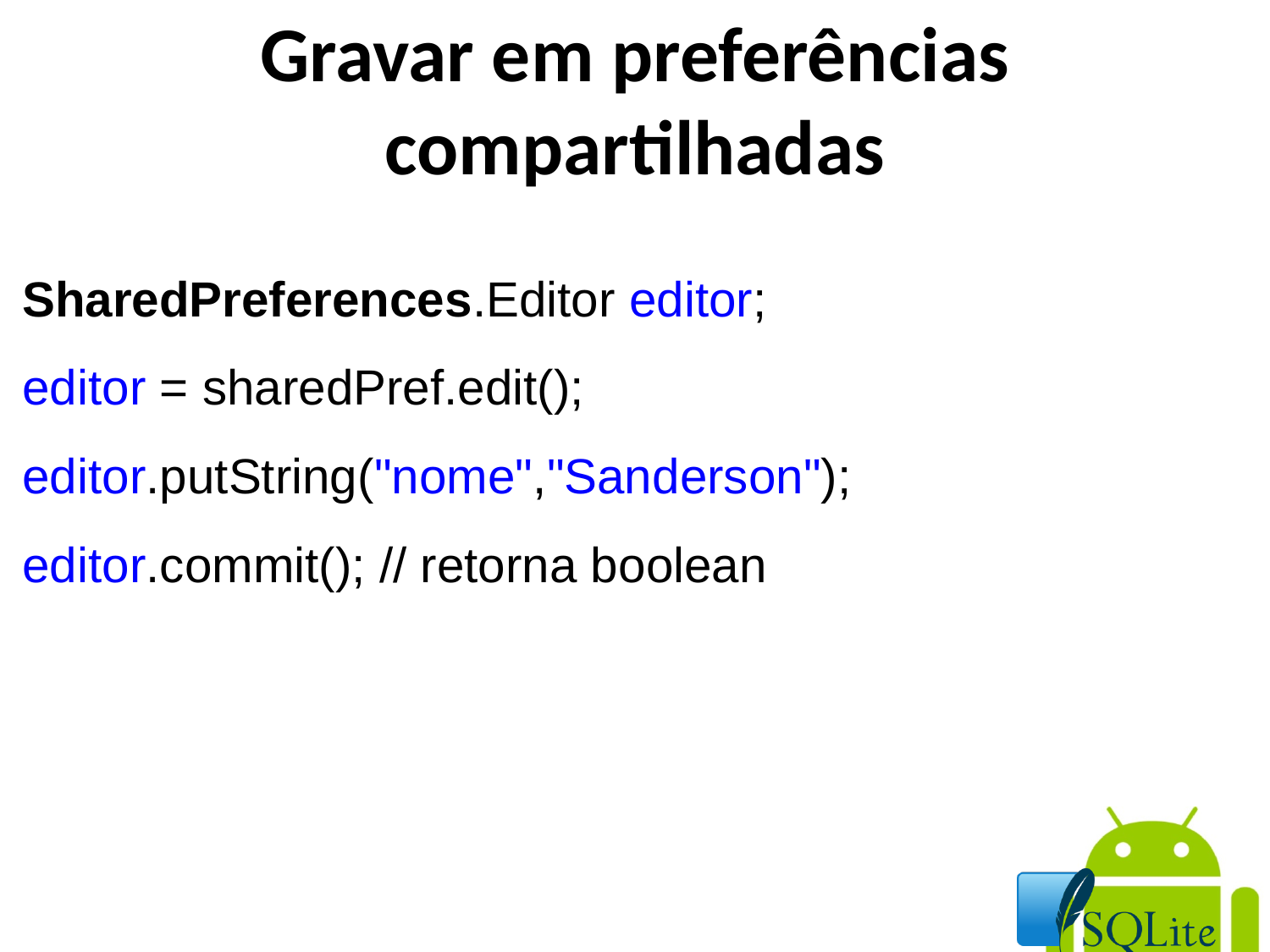

Gravar em preferências compartilhadas

SharedPreferences.Editor editor;
editor = sharedPref.edit();
editor.putString("nome","Sanderson");
editor.commit(); // retorna boolean